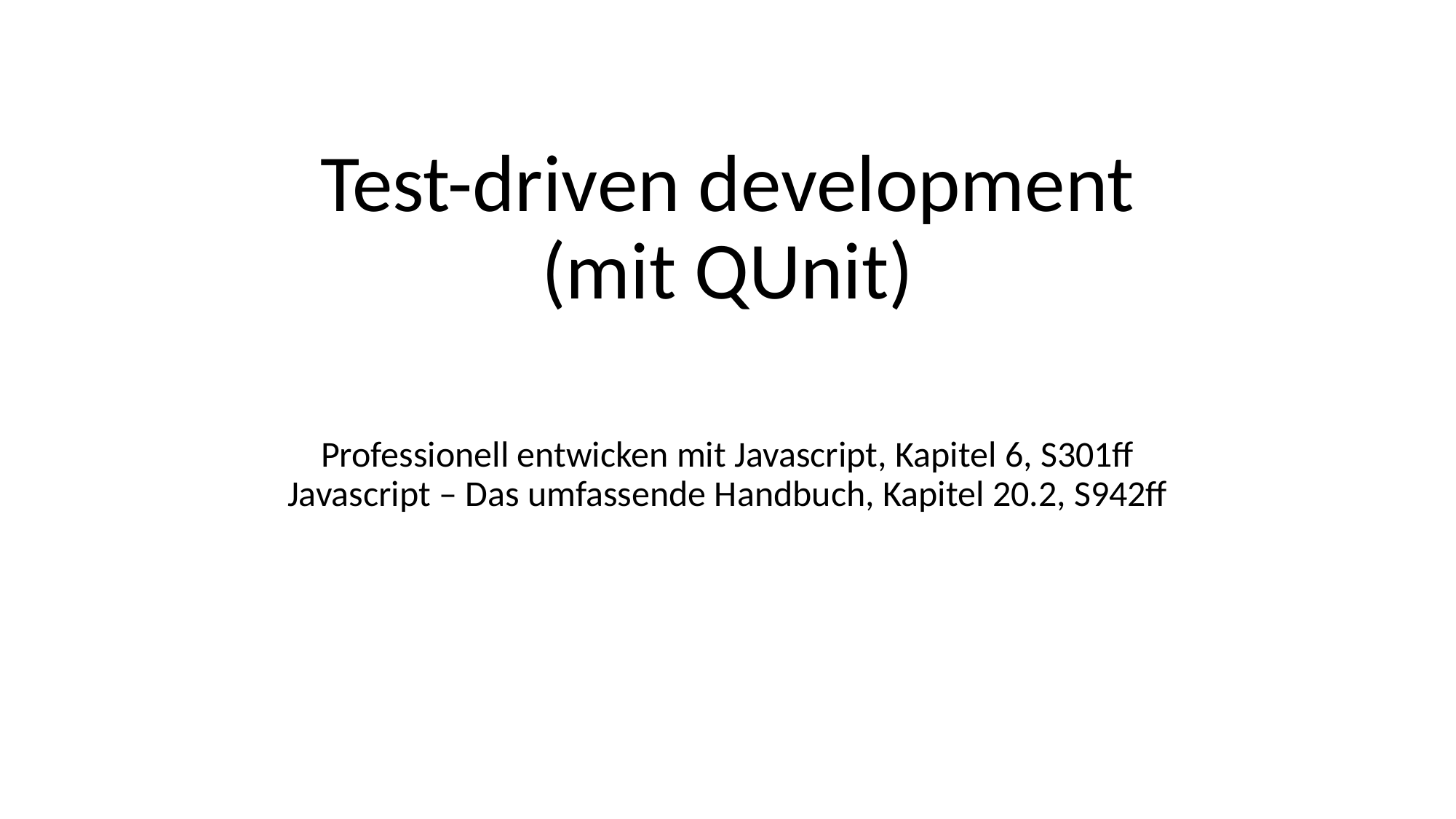

# Test-driven development (mit QUnit)
Professionell entwicken mit Javascript, Kapitel 6, S301ff
Javascript – Das umfassende Handbuch, Kapitel 20.2, S942ff